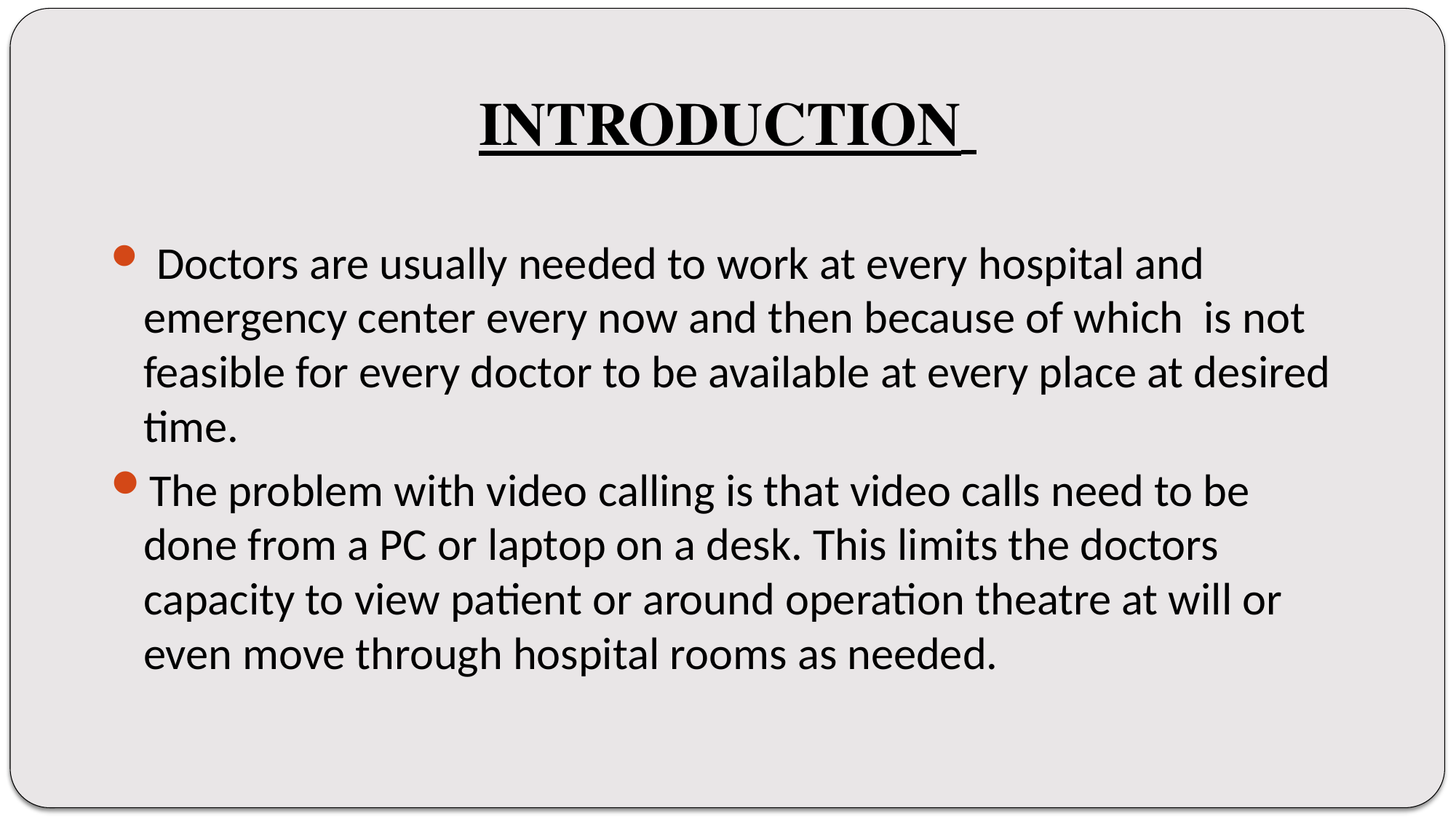

# INTRODUCTION

 Doctors are usually needed to work at every hospital and emergency center every now and then because of which  is not feasible for every doctor to be available at every place at desired time.
The problem with video calling is that video calls need to be done from a PC or laptop on a desk. This limits the doctors capacity to view patient or around operation theatre at will or even move through hospital rooms as needed.